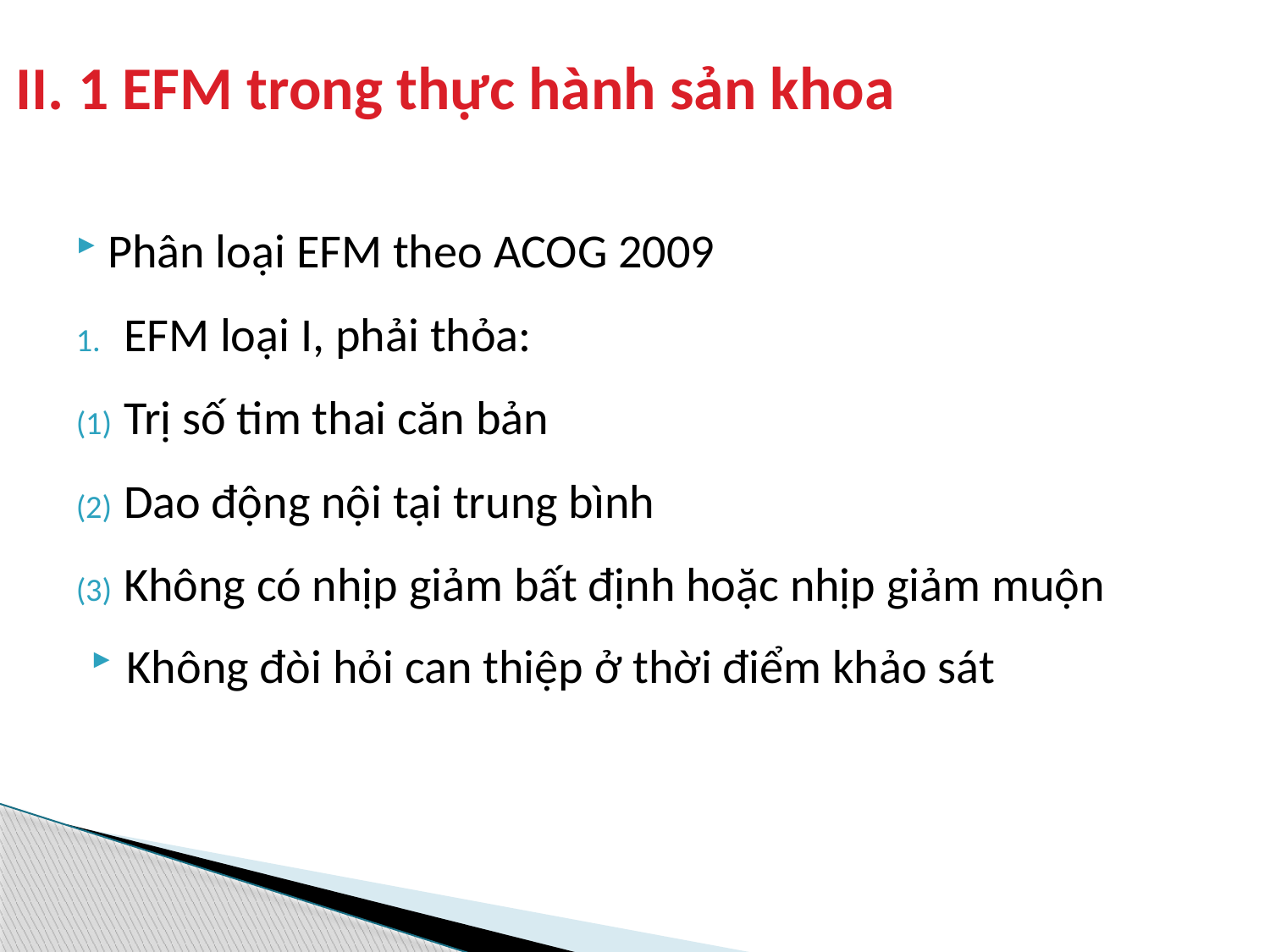

# II. 1 EFM trong thực hành sản khoa
Phân loại EFM theo ACOG 2009
EFM loại I, phải thỏa:
Trị số tim thai căn bản
Dao động nội tại trung bình
Không có nhịp giảm bất định hoặc nhịp giảm muộn
Không đòi hỏi can thiệp ở thời điểm khảo sát